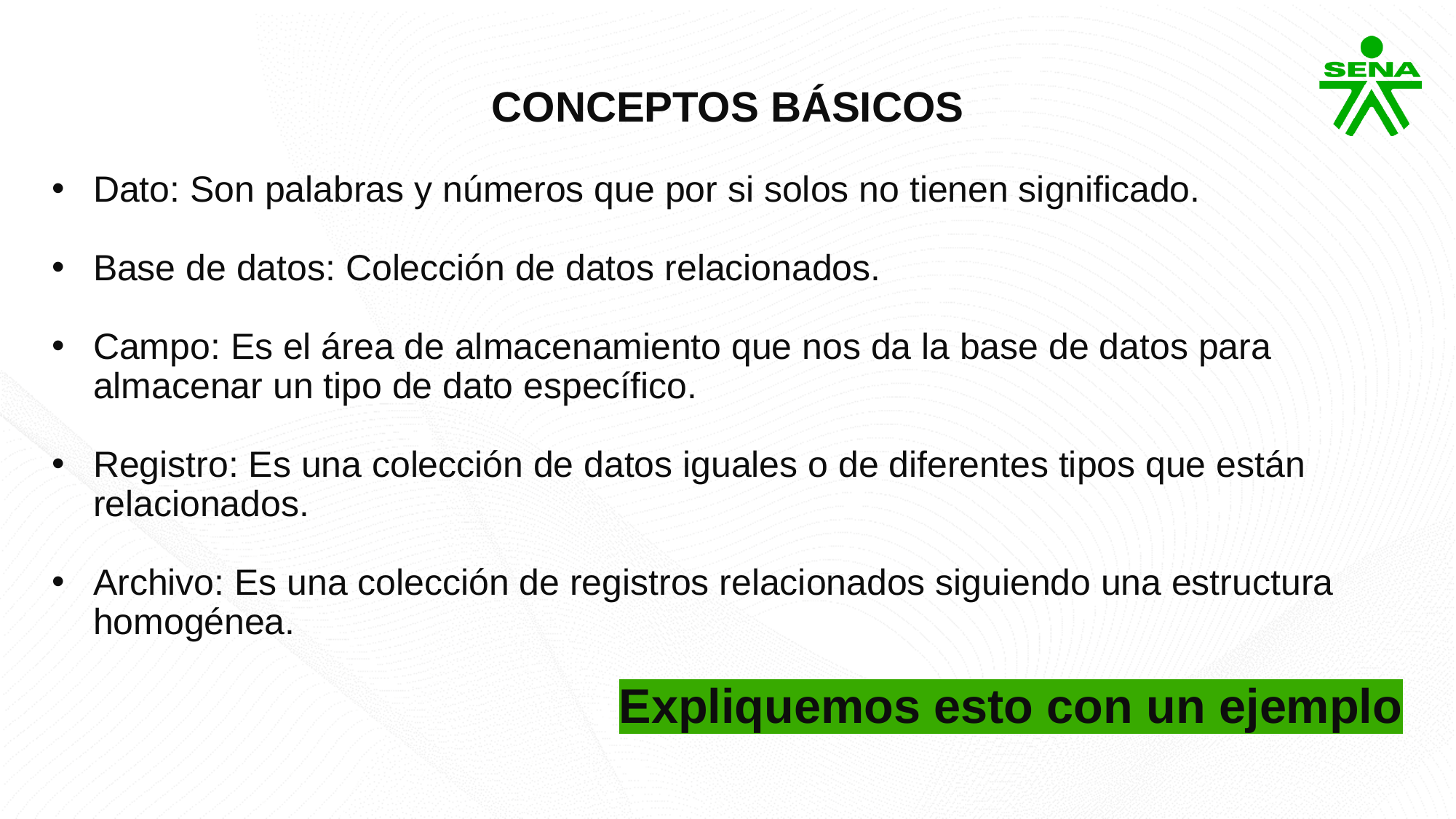

CONCEPTOS BÁSICOS

Dato: Son palabras y números que por si solos no tienen significado.

Base de datos: Colección de datos relacionados.

Campo: Es el área de almacenamiento que nos da la base de datos para almacenar un tipo de dato específico.

Registro: Es una colección de datos iguales o de diferentes tipos que están relacionados.

Archivo: Es una colección de registros relacionados siguiendo una estructura homogénea.

Expliquemos esto con un ejemplo